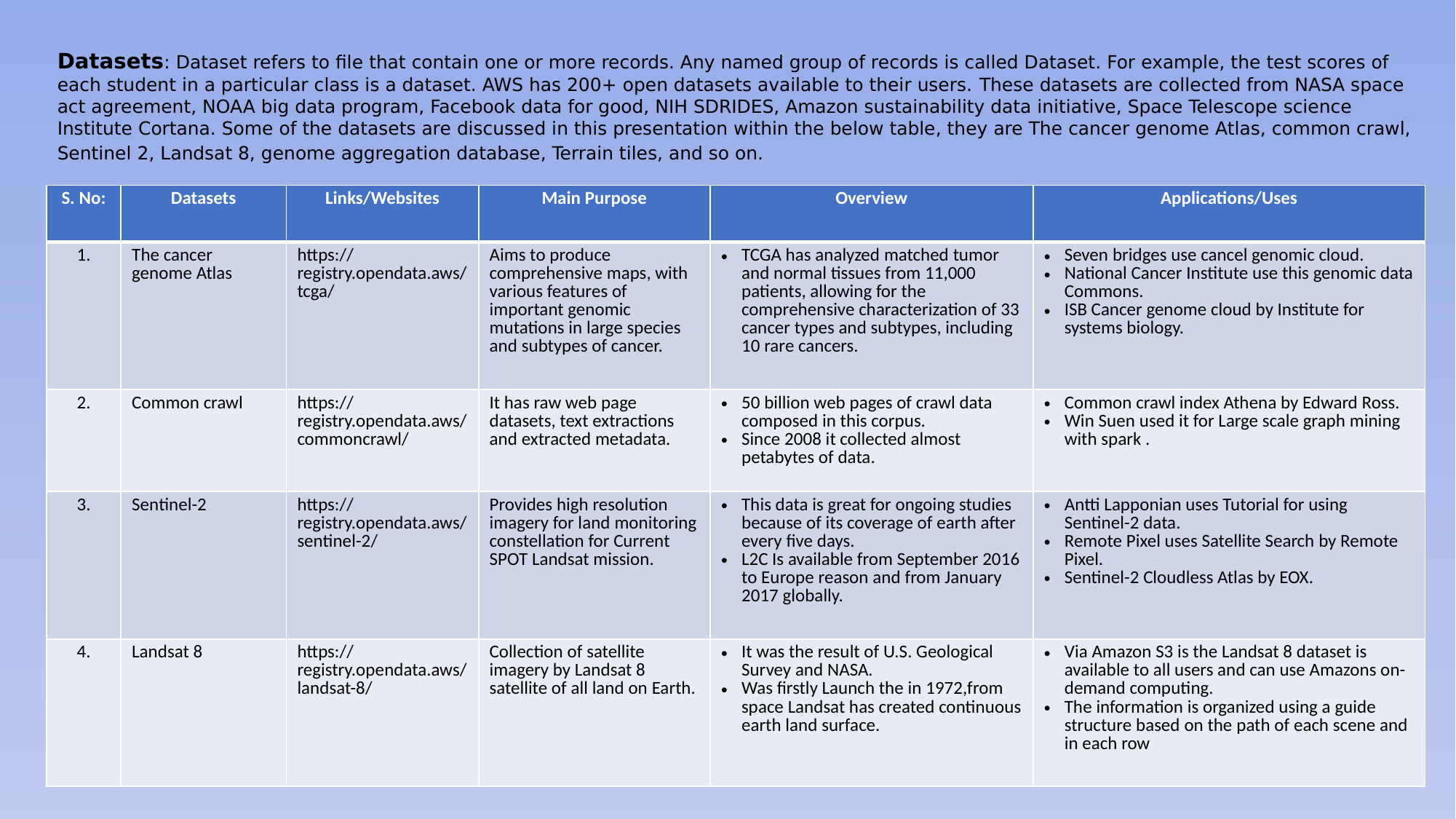

Datasets: Dataset refers to file that contain one or more records. Any named group of records is called Dataset. For example, the test scores of each student in a particular class is a dataset. AWS has 200+ open datasets available to their users. These datasets are collected from NASA space act agreement, NOAA big data program, Facebook data for good, NIH SDRIDES, Amazon sustainability data initiative, Space Telescope science Institute Cortana. Some of the datasets are discussed in this presentation within the below table, they are The cancer genome Atlas, common crawl, Sentinel 2, Landsat 8, genome aggregation database, Terrain tiles, and so on.
| S. No: | Datasets | Links/Websites | Main Purpose | Overview | Applications/Uses |
| --- | --- | --- | --- | --- | --- |
| 1. | The cancer genome Atlas | https://registry.opendata.aws/tcga/ | Aims to produce comprehensive maps, with various features of important genomic mutations in large species and subtypes of cancer. | TCGA has analyzed matched tumor and normal tissues from 11,000 patients, allowing for the comprehensive characterization of 33 cancer types and subtypes, including 10 rare cancers. | Seven bridges use cancel genomic cloud. National Cancer Institute use this genomic data Commons. ISB Cancer genome cloud by Institute for systems biology. |
| 2. | Common crawl | https://registry.opendata.aws/commoncrawl/ | It has raw web page datasets, text extractions and extracted metadata. | 50 billion web pages of crawl data composed in this corpus. Since 2008 it collected almost petabytes of data. | Common crawl index Athena by Edward Ross. Win Suen used it for Large scale graph mining with spark . |
| 3. | Sentinel-2 | https://registry.opendata.aws/sentinel-2/ | Provides high resolution imagery for land monitoring constellation for Current SPOT Landsat mission. | This data is great for ongoing studies because of its coverage of earth after every five days. L2C Is available from September 2016 to Europe reason and from January 2017 globally. | Antti Lapponian uses Tutorial for using Sentinel-2 data. Remote Pixel uses Satellite Search by Remote Pixel. Sentinel-2 Cloudless Atlas by EOX. |
| 4. | Landsat 8 | https://registry.opendata.aws/landsat-8/ | Collection of satellite imagery by Landsat 8 satellite of all land on Earth. | It was the result of U.S. Geological Survey and NASA. Was firstly Launch the in 1972,from space Landsat has created continuous earth land surface. | Via Amazon S3 is the Landsat 8 dataset is available to all users and can use Amazons on-demand computing. The information is organized using a guide structure based on the path of each scene and in each row |